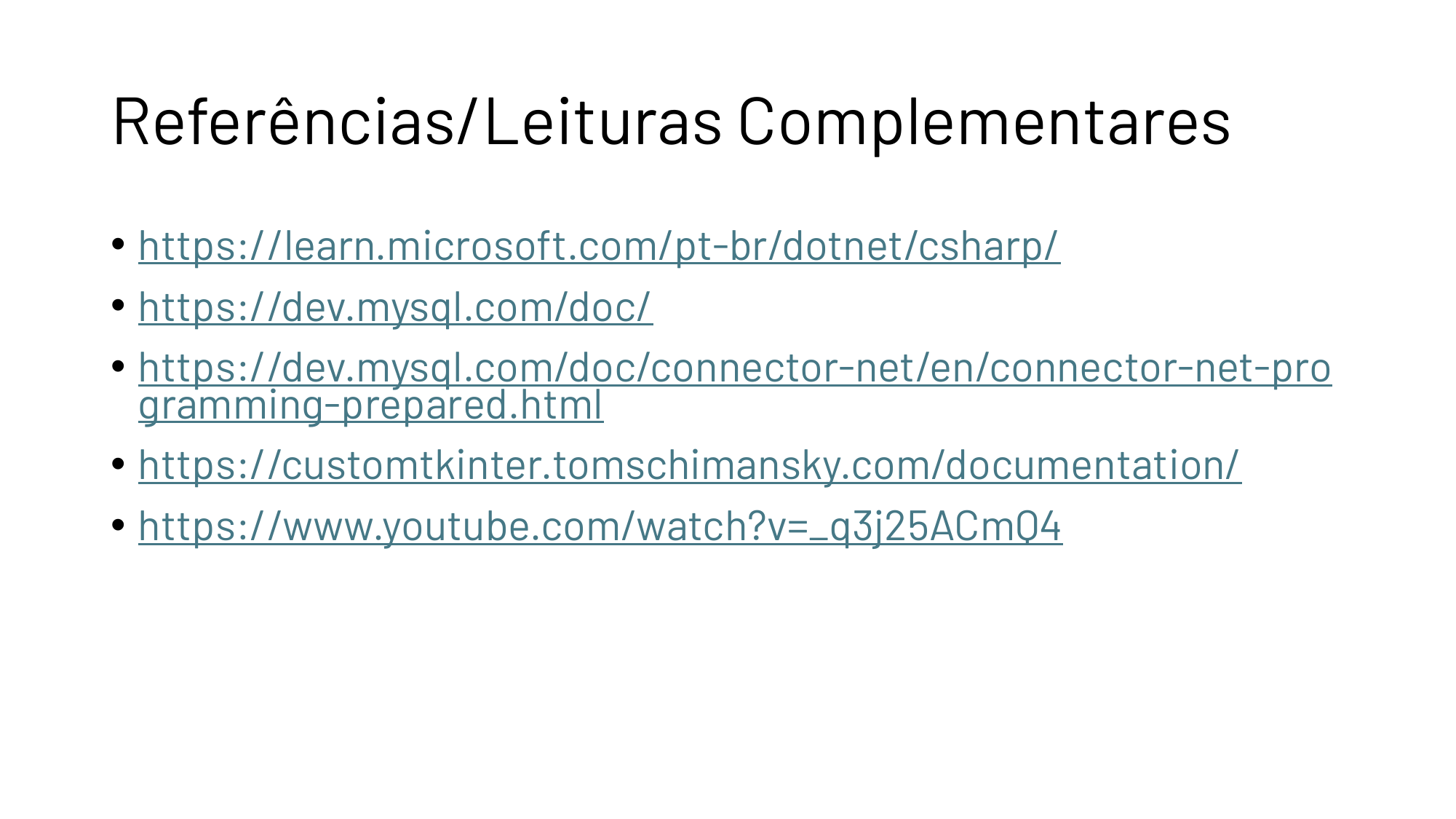

# Referências/Leituras Complementares
https://learn.microsoft.com/pt-br/dotnet/csharp/
https://dev.mysql.com/doc/
https://dev.mysql.com/doc/connector-net/en/connector-net-programming-prepared.html
https://customtkinter.tomschimansky.com/documentation/
https://www.youtube.com/watch?v=_q3j25ACmQ4